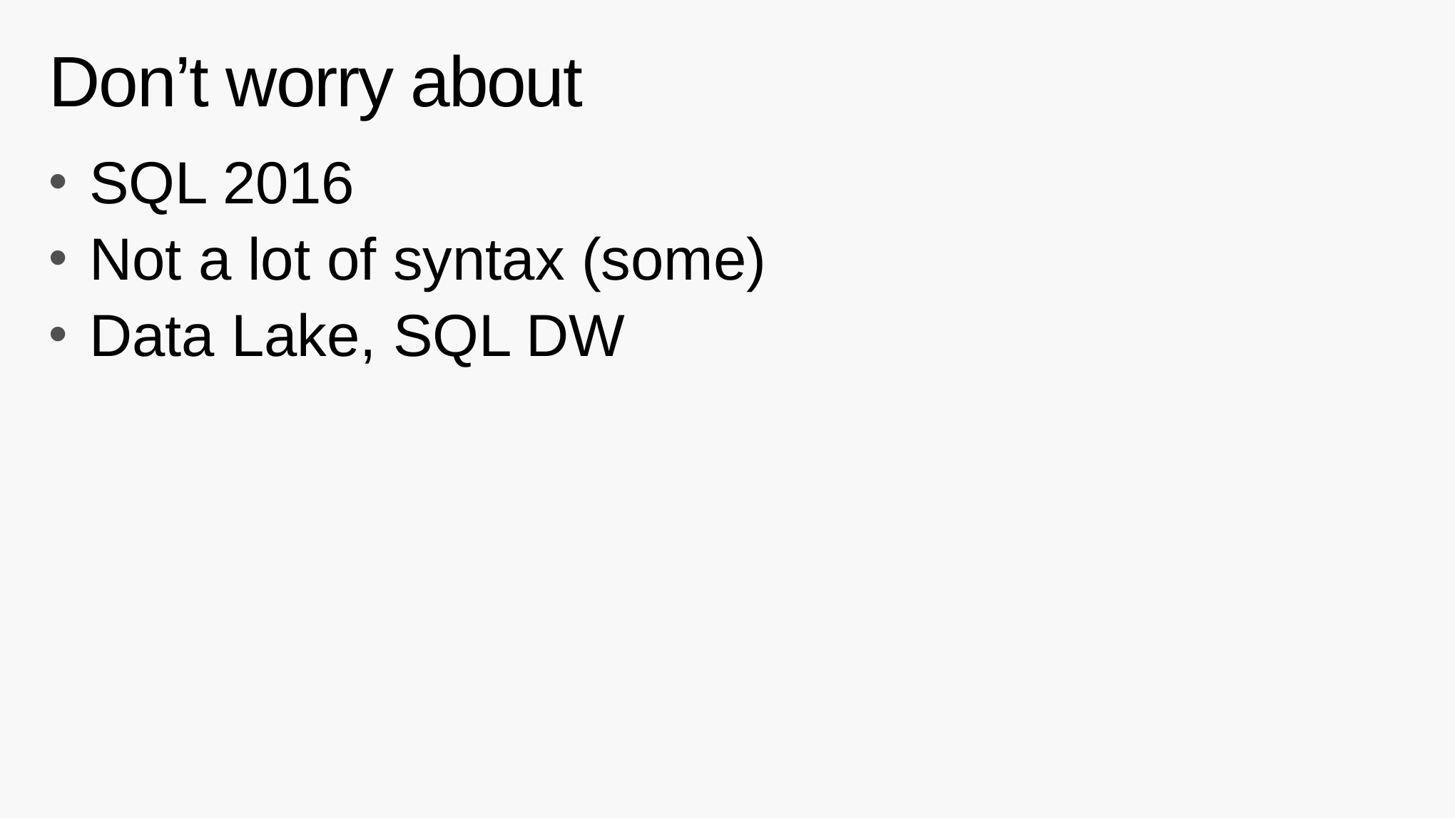

# Don’t worry about
SQL 2016
Not a lot of syntax (some)
Data Lake, SQL DW